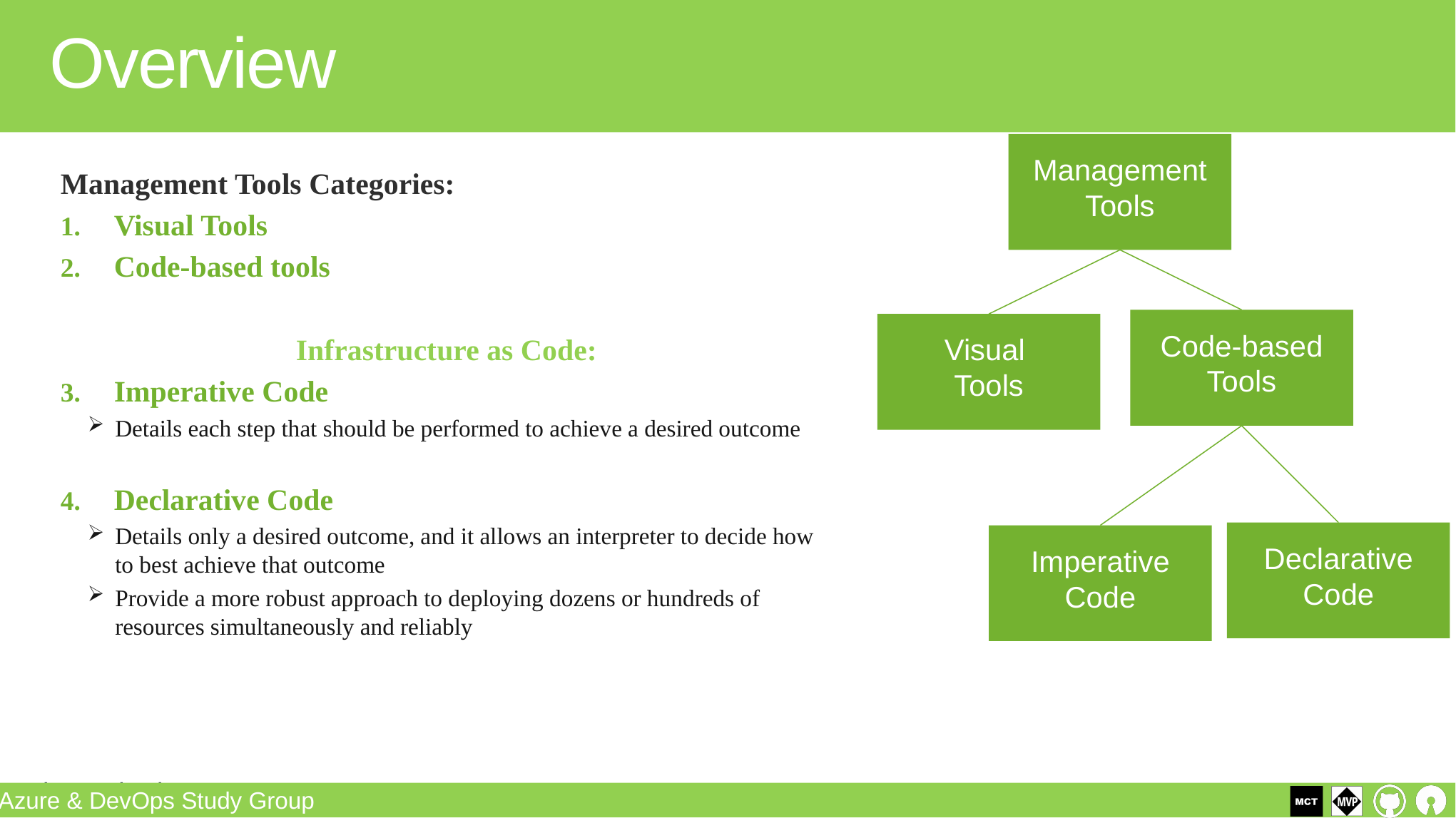

Overview
Management Tools
Management Tools Categories:
Visual Tools
Code-based tools

Infrastructure as Code:
Imperative Code
Details each step that should be performed to achieve a desired outcome

Declarative Code
Details only a desired outcome, and it allows an interpreter to decide how to best achieve that outcome
Provide a more robust approach to deploying dozens or hundreds of resources simultaneously and reliably

Code-based Tools
Visual
Tools
Declarative Code
Imperative Code